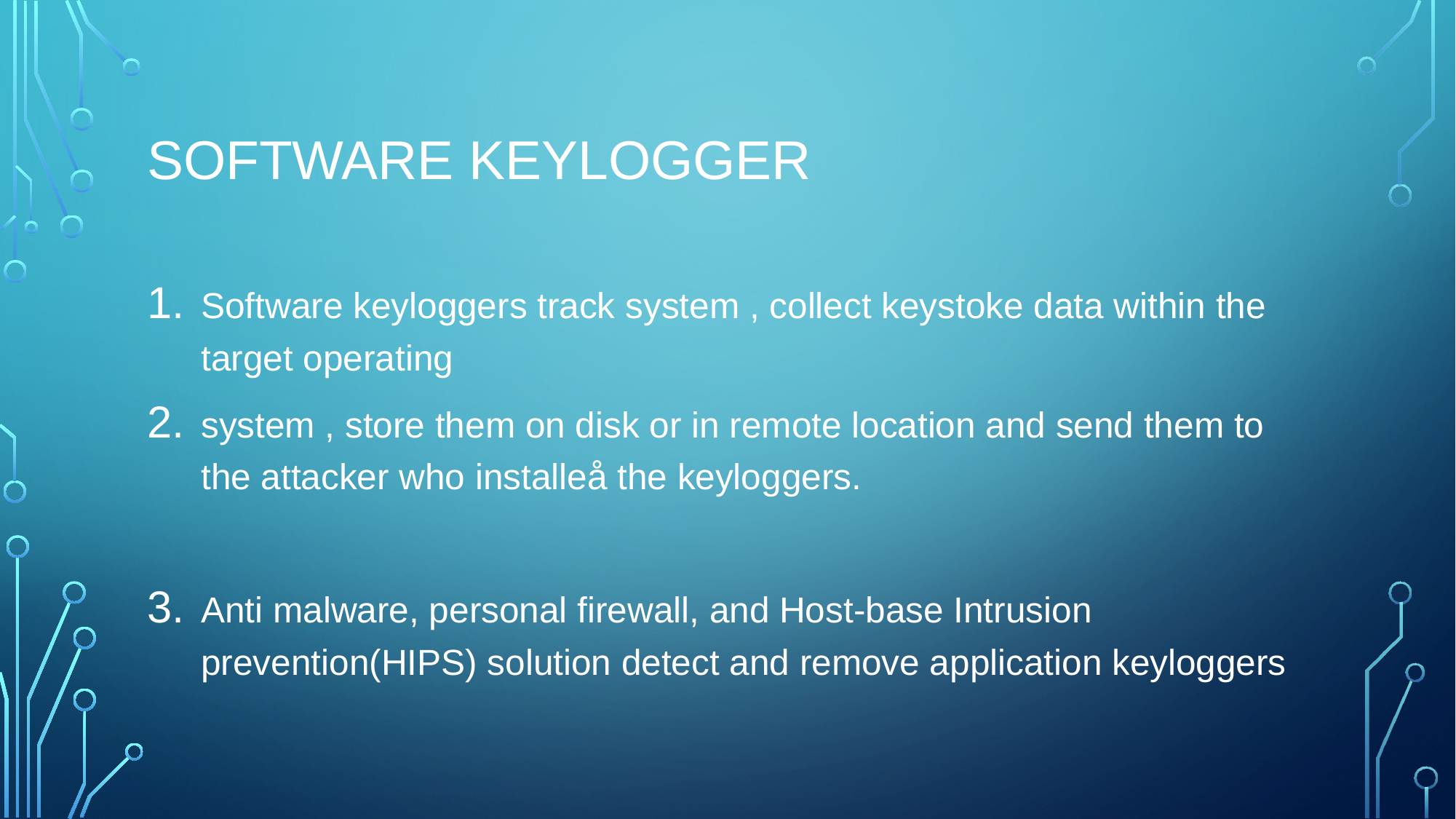

# SOFTWARE KEYLOGGER
Software keyloggers track system , collect keystoke data within the target operating
system , store them on disk or in remote location and send them to the attacker who installeå the keyloggers.

Anti malware, personal firewall, and Host-base Intrusion prevention(HIPS) solution detect and remove application keyloggers